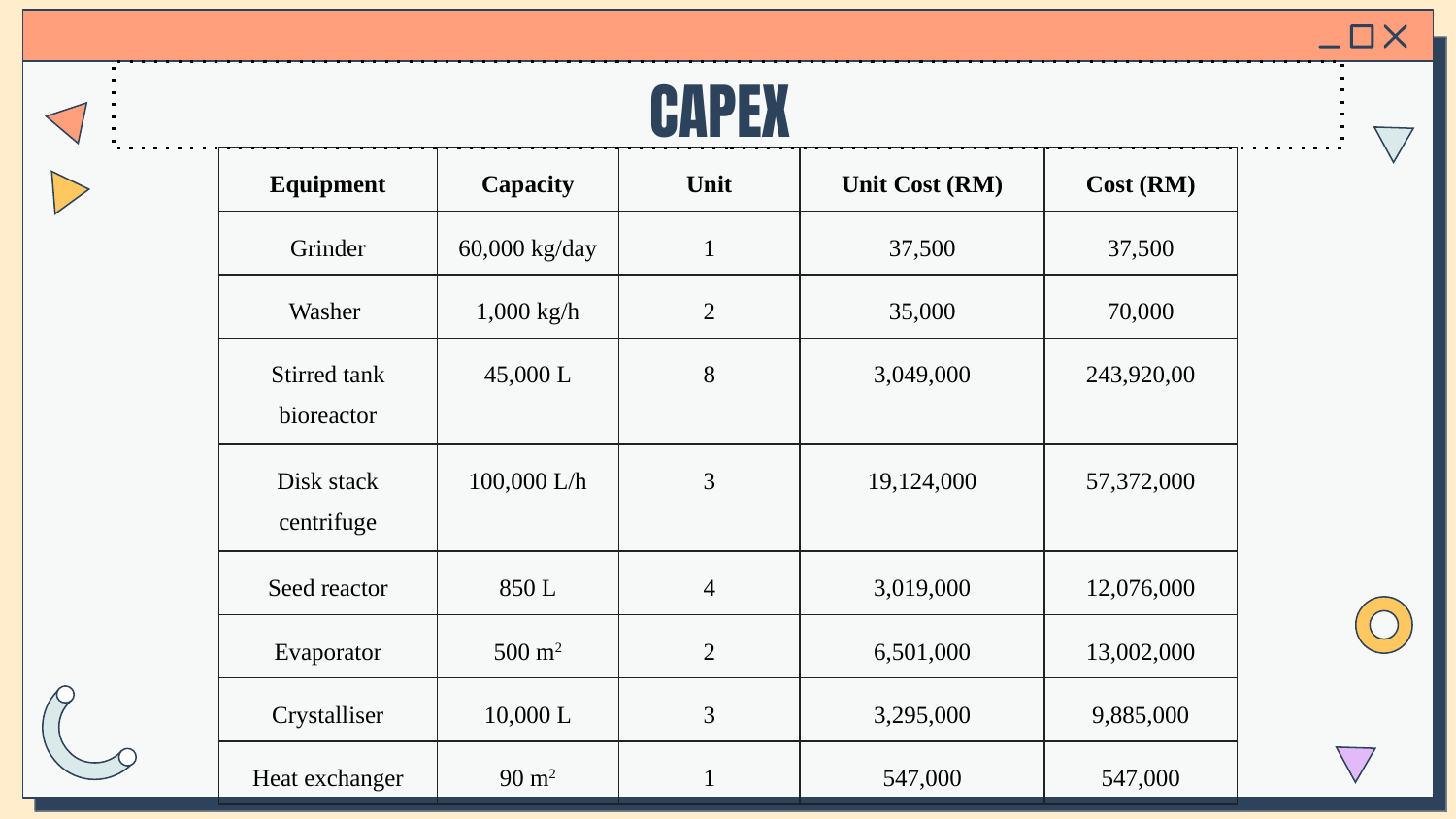

# CAPEX
| Equipment | Capacity | Unit | Unit Cost (RM) | Cost (RM) |
| --- | --- | --- | --- | --- |
| Grinder | 60,000 kg/day | 1 | 37,500 | 37,500 |
| Washer | 1,000 kg/h | 2 | 35,000 | 70,000 |
| Stirred tank bioreactor | 45,000 L | 8 | 3,049,000 | 243,920,00 |
| Disk stack centrifuge | 100,000 L/h | 3 | 19,124,000 | 57,372,000 |
| Seed reactor | 850 L | 4 | 3,019,000 | 12,076,000 |
| Evaporator | 500 m2 | 2 | 6,501,000 | 13,002,000 |
| Crystalliser | 10,000 L | 3 | 3,295,000 | 9,885,000 |
| Heat exchanger | 90 m2 | 1 | 547,000 | 547,000 |